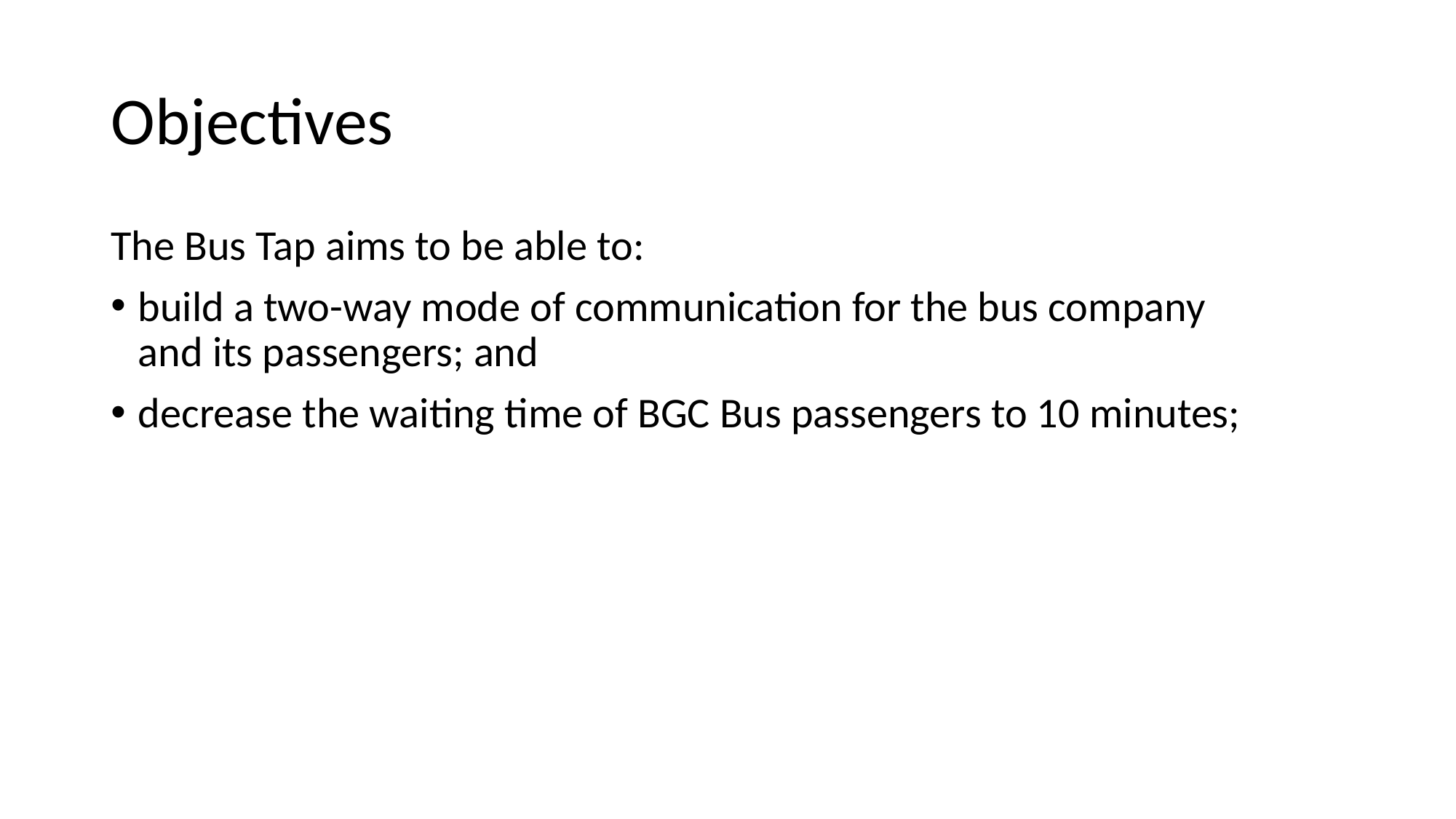

# Objectives
The Bus Tap aims to be able to:
build a two-way mode of communication for the bus company        and its passengers; and
decrease the waiting time of BGC Bus passengers to 10 minutes;